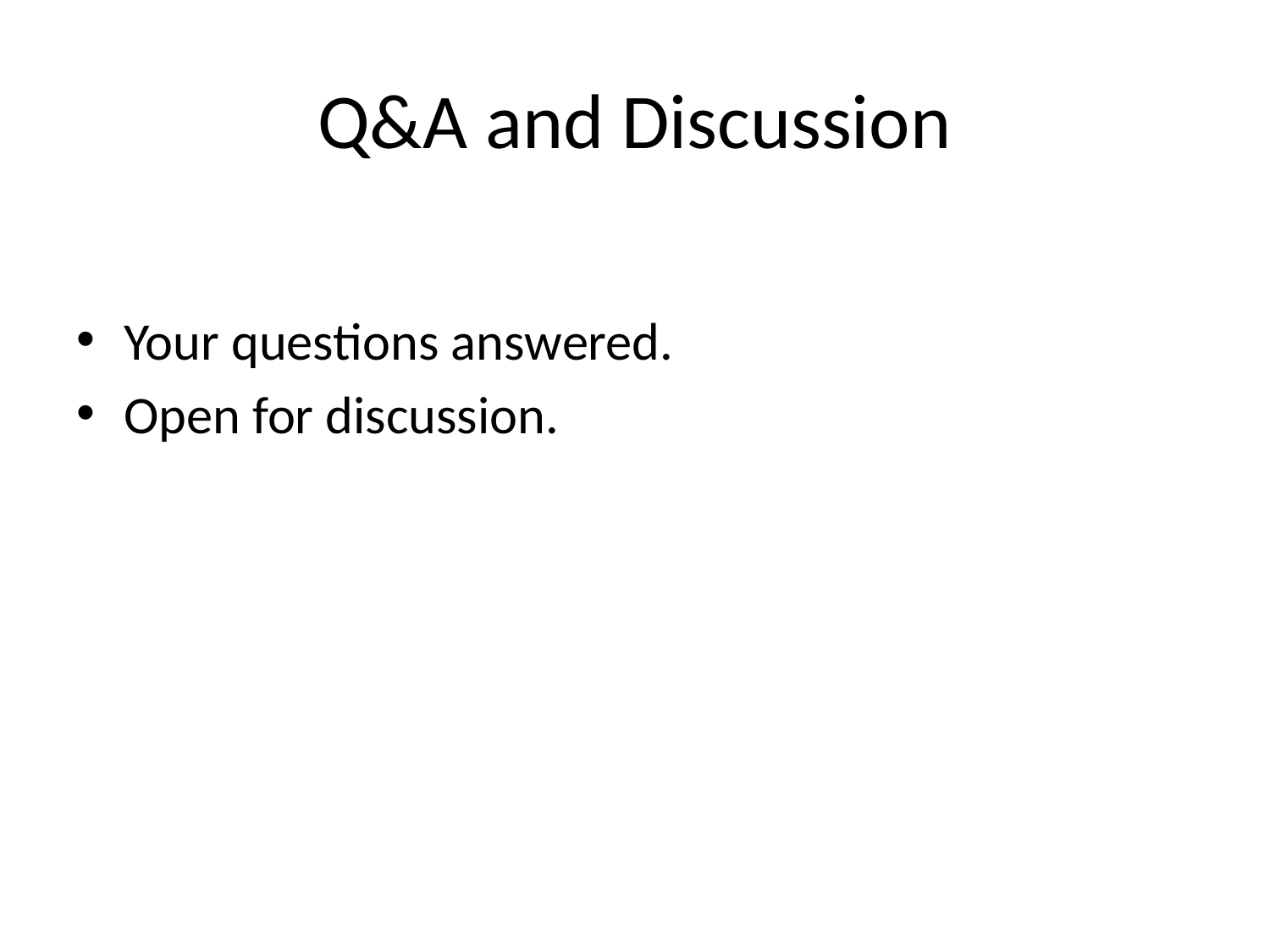

# Q&A and Discussion

Your questions answered.
Open for discussion.